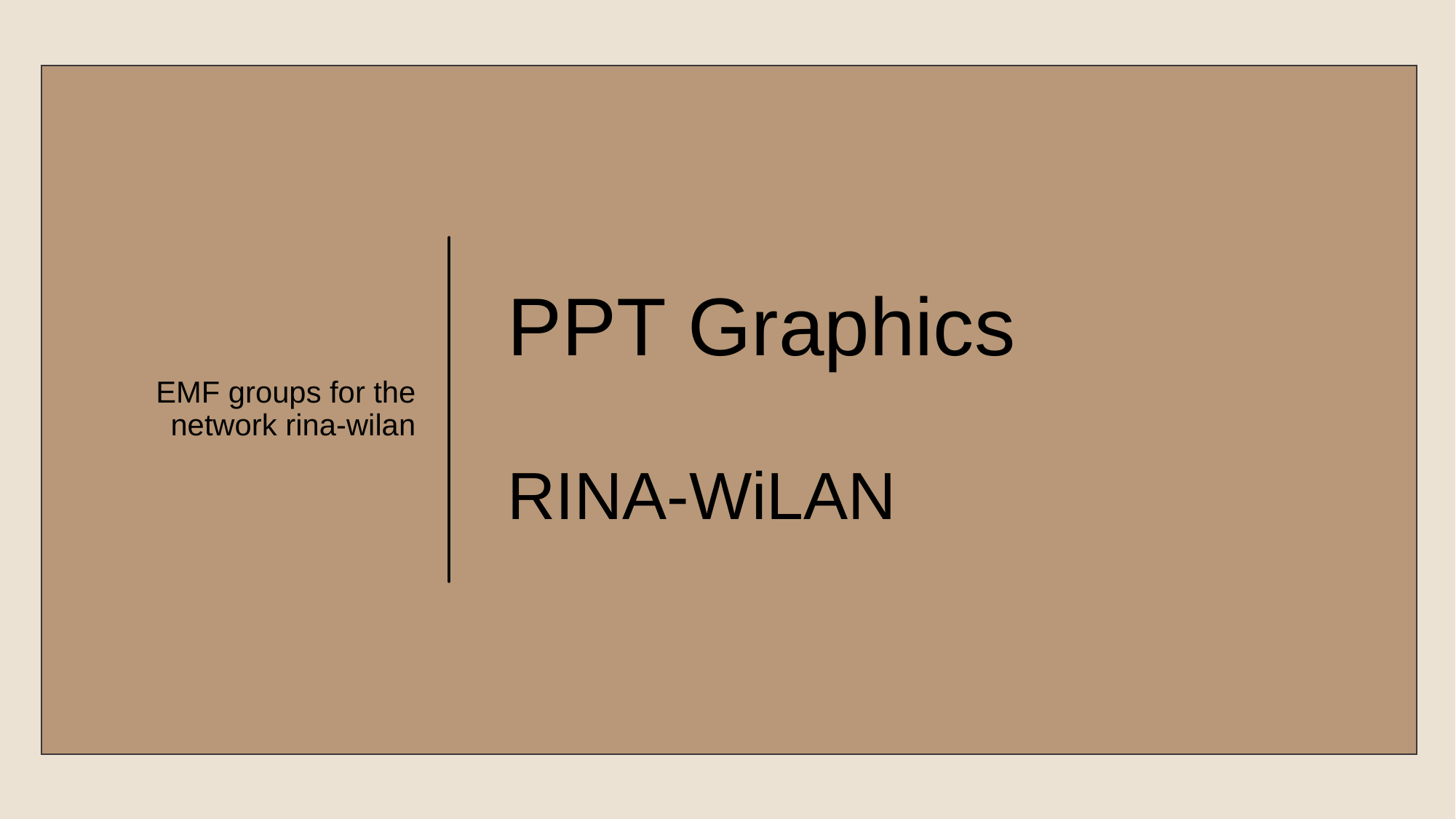

EMF groups for the network rina-wilan
# PPT Graphics RINA-WiLAN